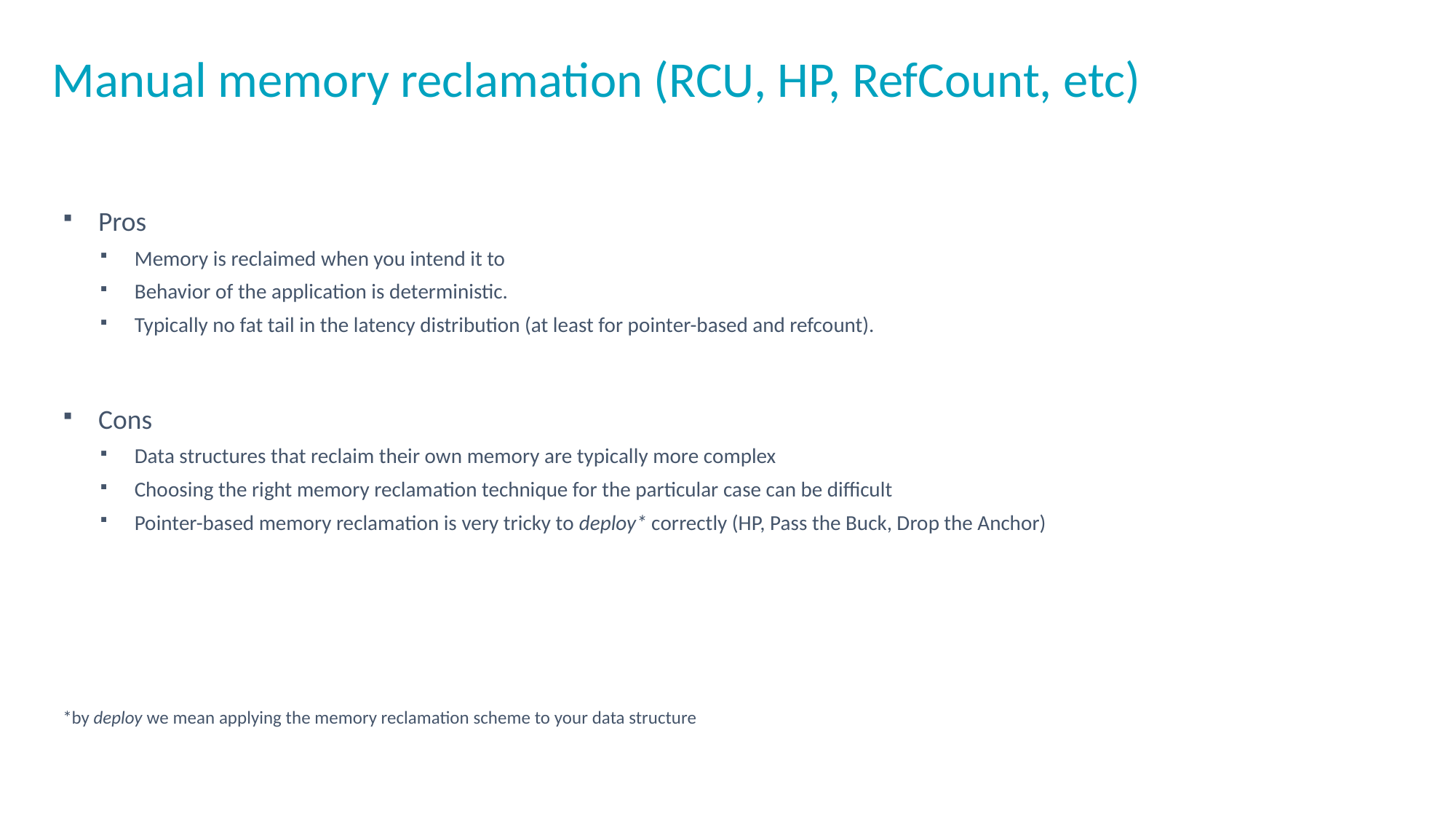

# Manual memory reclamation (RCU, HP, RefCount, etc)
Pros
Memory is reclaimed when you intend it to
Behavior of the application is deterministic.
Typically no fat tail in the latency distribution (at least for pointer-based and refcount).

Cons
Data structures that reclaim their own memory are typically more complex
Choosing the right memory reclamation technique for the particular case can be difficult
Pointer-based memory reclamation is very tricky to deploy* correctly (HP, Pass the Buck, Drop the Anchor)

*by deploy we mean applying the memory reclamation scheme to your data structure